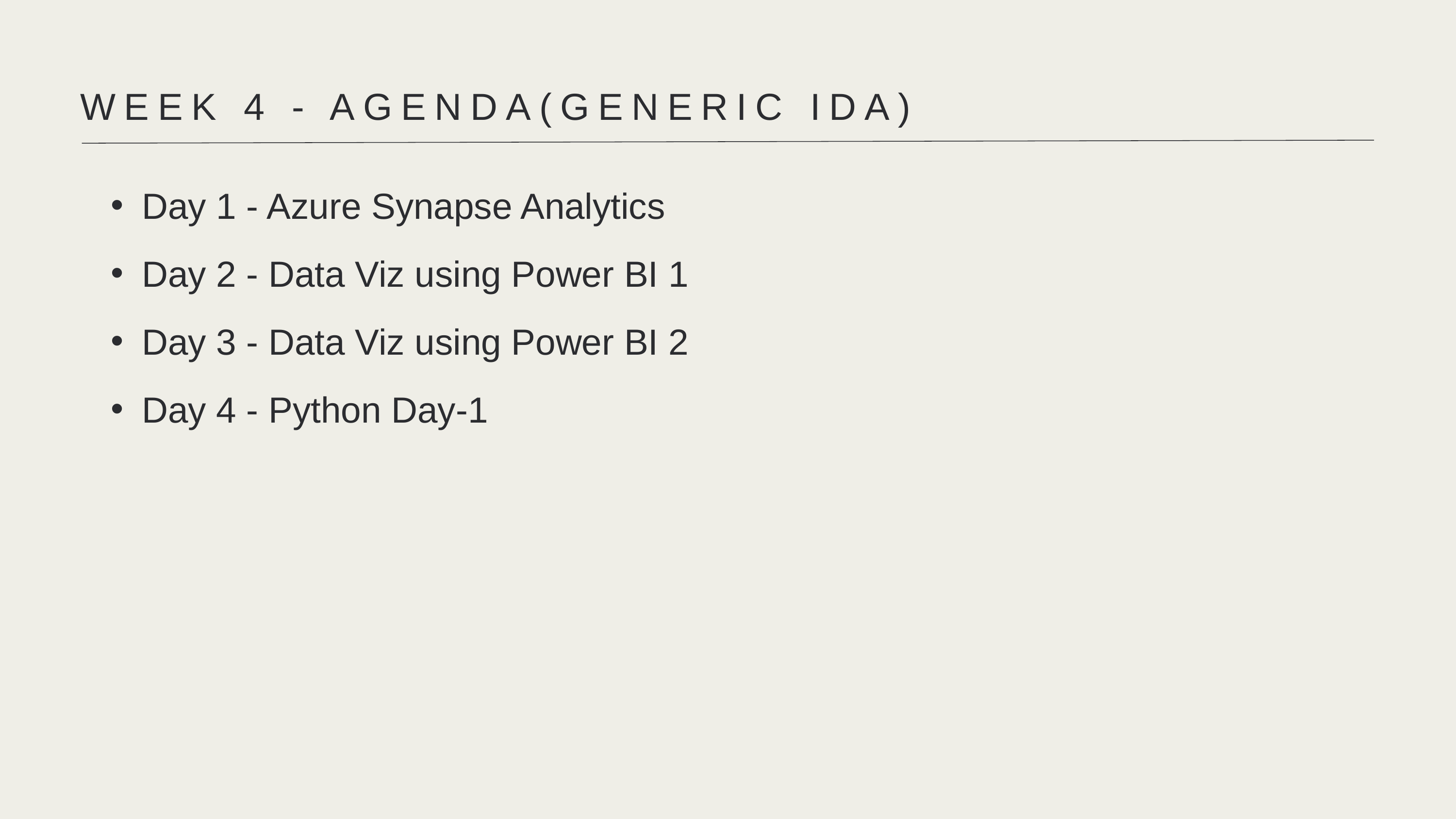

WEEK 4 - AGENDA(GENERIC IDA)

Day 1 - Azure Synapse Analytics
Day 2 - Data Viz using Power BI 1
Day 3 - Data Viz using Power BI 2
Day 4 - Python Day-1